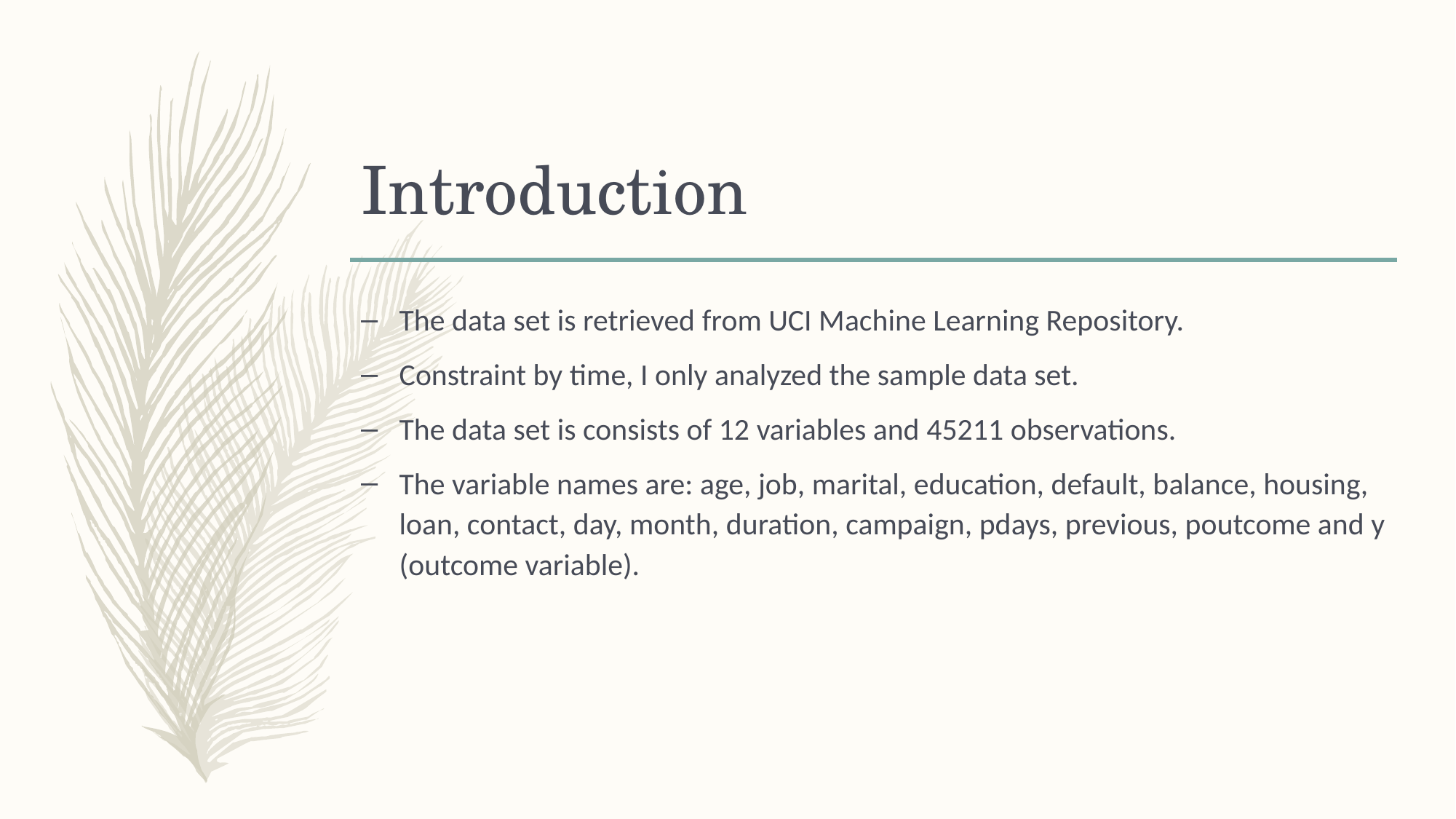

# Introduction
The data set is retrieved from UCI Machine Learning Repository.
Constraint by time, I only analyzed the sample data set.
The data set is consists of 12 variables and 45211 observations.
The variable names are: age, job, marital, education, default, balance, housing, loan, contact, day, month, duration, campaign, pdays, previous, poutcome and y (outcome variable).